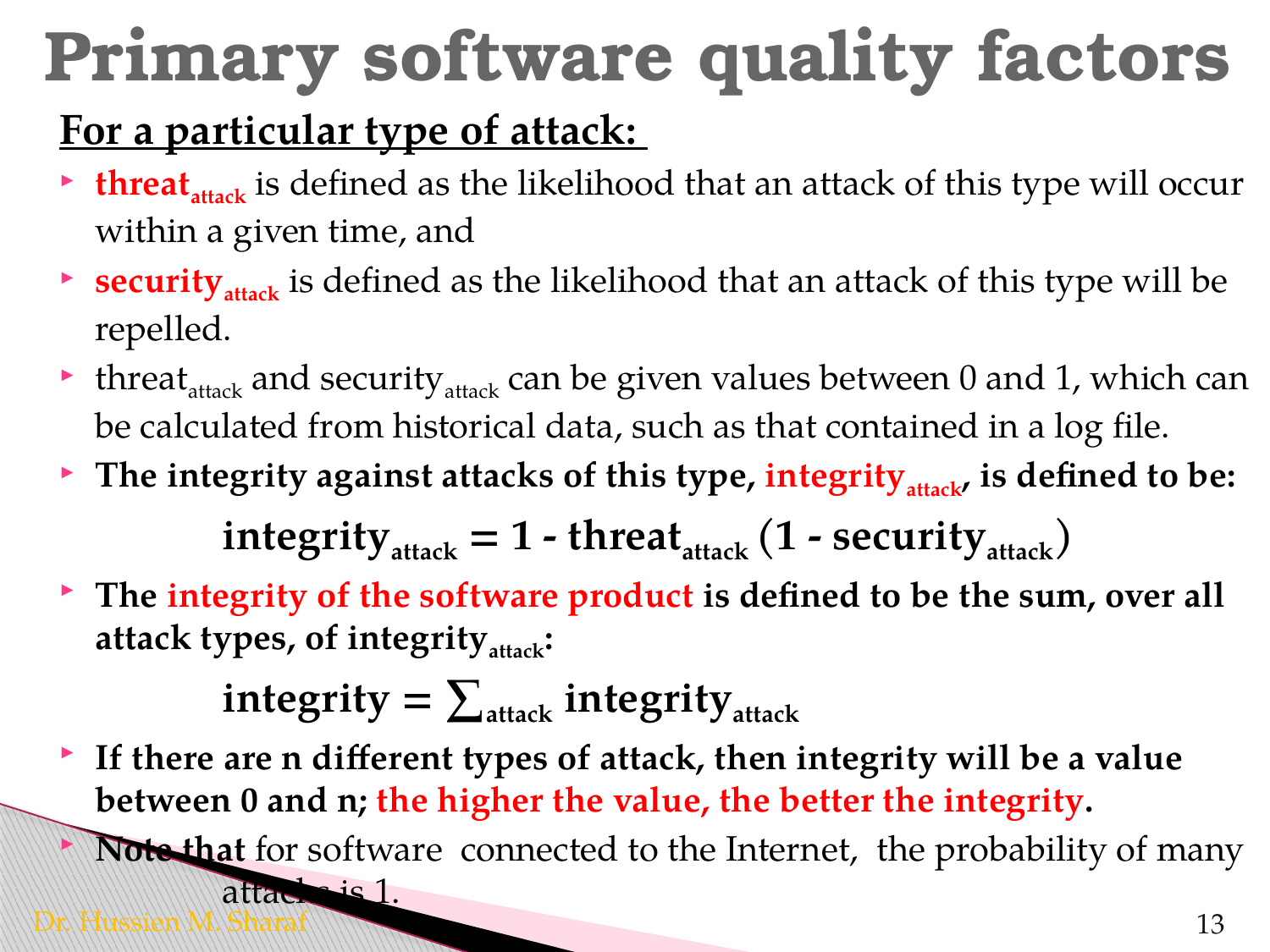

# Primary software quality factors
For a particular type of attack:
threatattack is defined as the likelihood that an attack of this type will occur within a given time, and
securityattack is defined as the likelihood that an attack of this type will be repelled.
threatattack and securityattack can be given values between 0 and 1, which can be calculated from historical data, such as that contained in a log file.
The integrity against attacks of this type, integrityattack, is defined to be:
		integrityattack = 1 - threatattack (1 - securityattack)
The integrity of the software product is defined to be the sum, over all attack types, of integrityattack:
		integrity = ∑attack integrityattack
If there are n different types of attack, then integrity will be a value between 0 and n; the higher the value, the better the integrity.
Note that for software  connected to the Internet,  the probability of many 	attacks is 1.

Dr. Hussien M. Sharaf
13